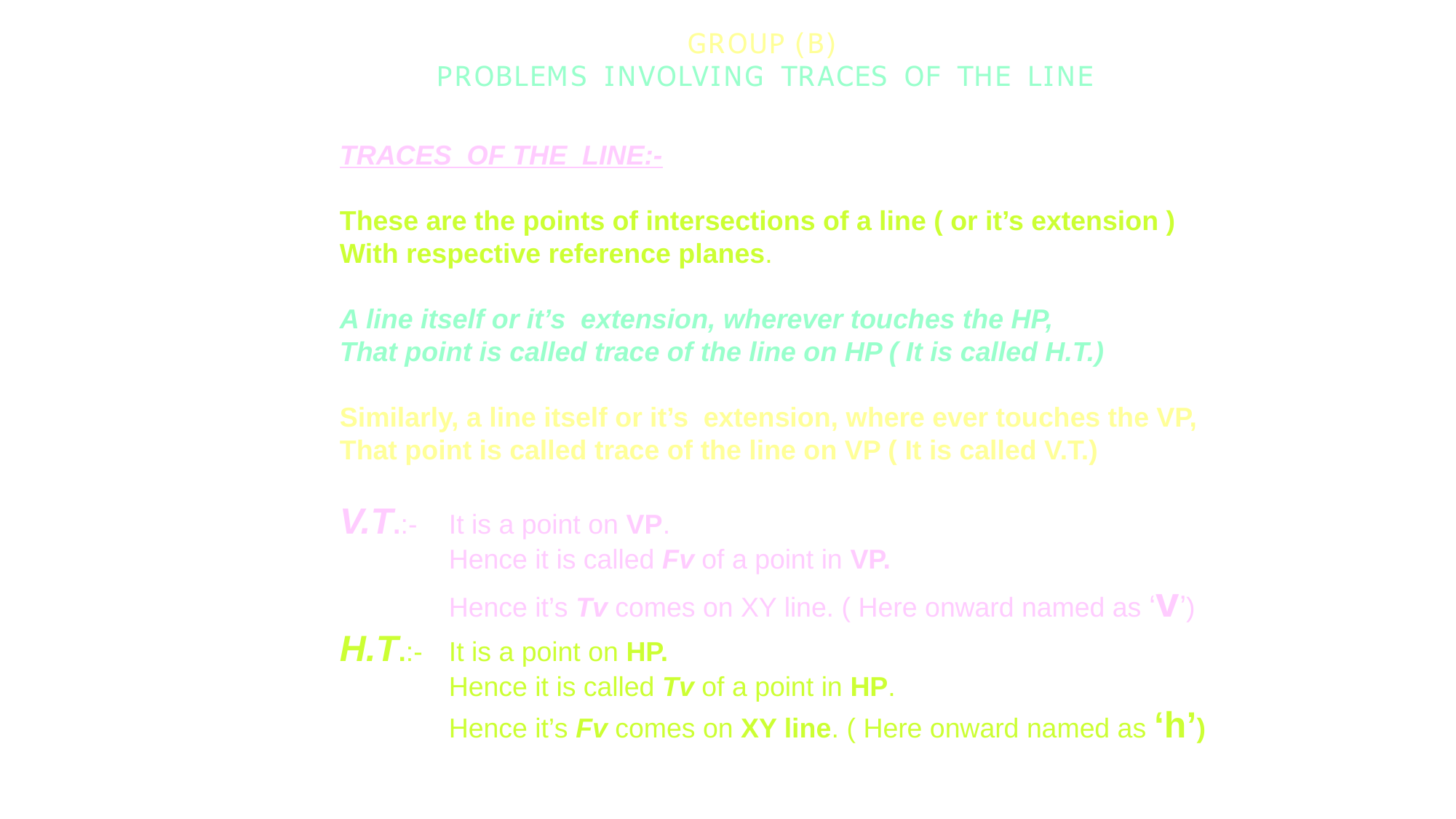

GROUP (B)
PROBLEMS  INVOLVING  TRACES  OF  THE  LINE
TRACES  OF THE  LINE:-

These are the points of intersections of a line ( or it’s extension )
With respective reference planes.

A line itself or it’s  extension, wherever touches the HP,
That point is called trace of the line on HP ( It is called H.T.)

Similarly, a line itself or it’s  extension, where ever touches the VP,
That point is called trace of the line on VP ( It is called V.T.)

V.T.:- 	It is a point on VP.
	Hence it is called Fv of a point in VP.
	Hence it’s Tv comes on XY line. ( Here onward named as ‘v’)
H.T.:- 	It is a point on HP.
	Hence it is called Tv of a point in HP.
	Hence it’s Fv comes on XY line. ( Here onward named as ‘h’)